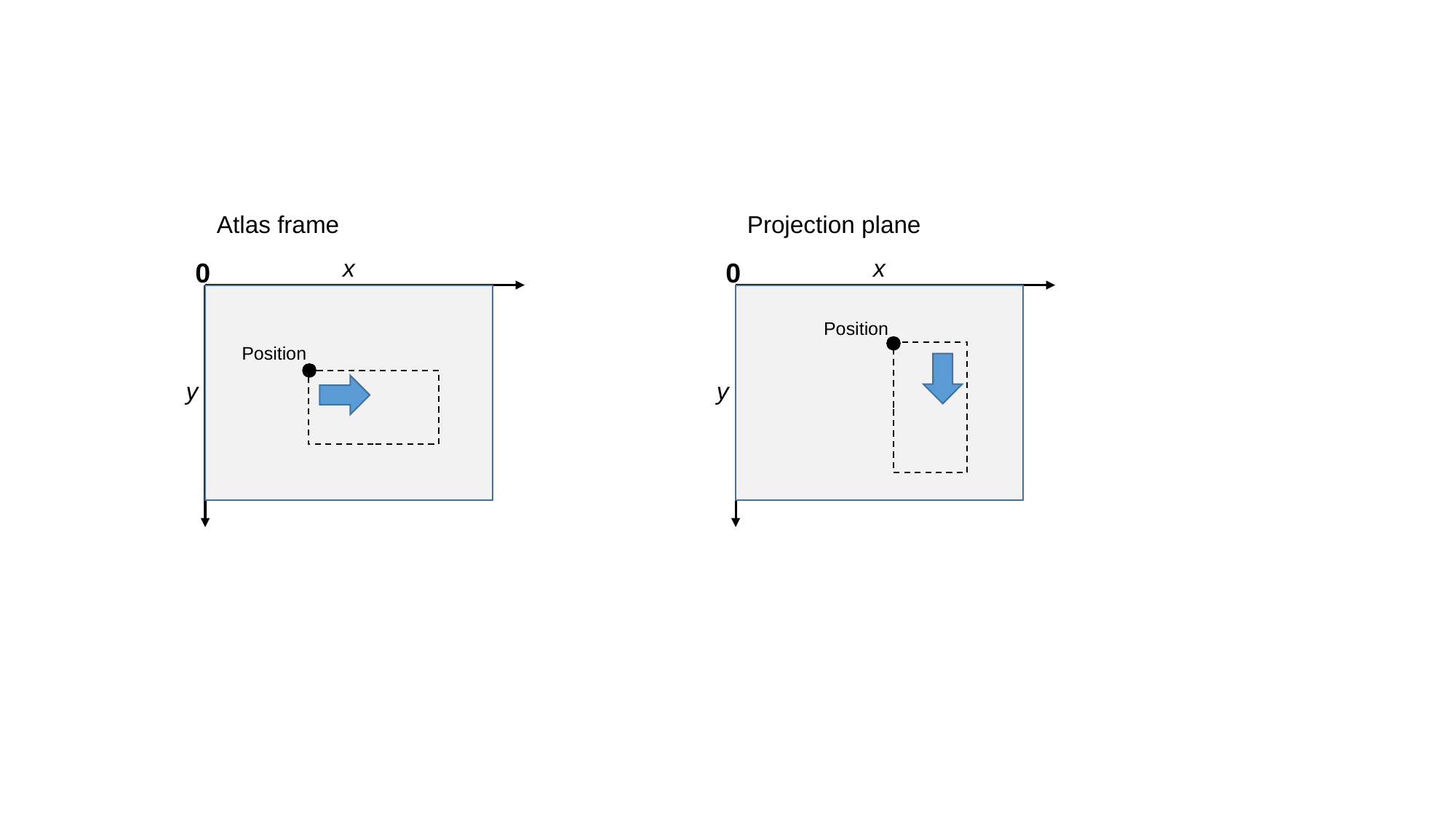

Projection plane
Atlas frame
x
x
0
0

position in atlas
position in atlas
Position

Position

y
y
Attribute
Attribute